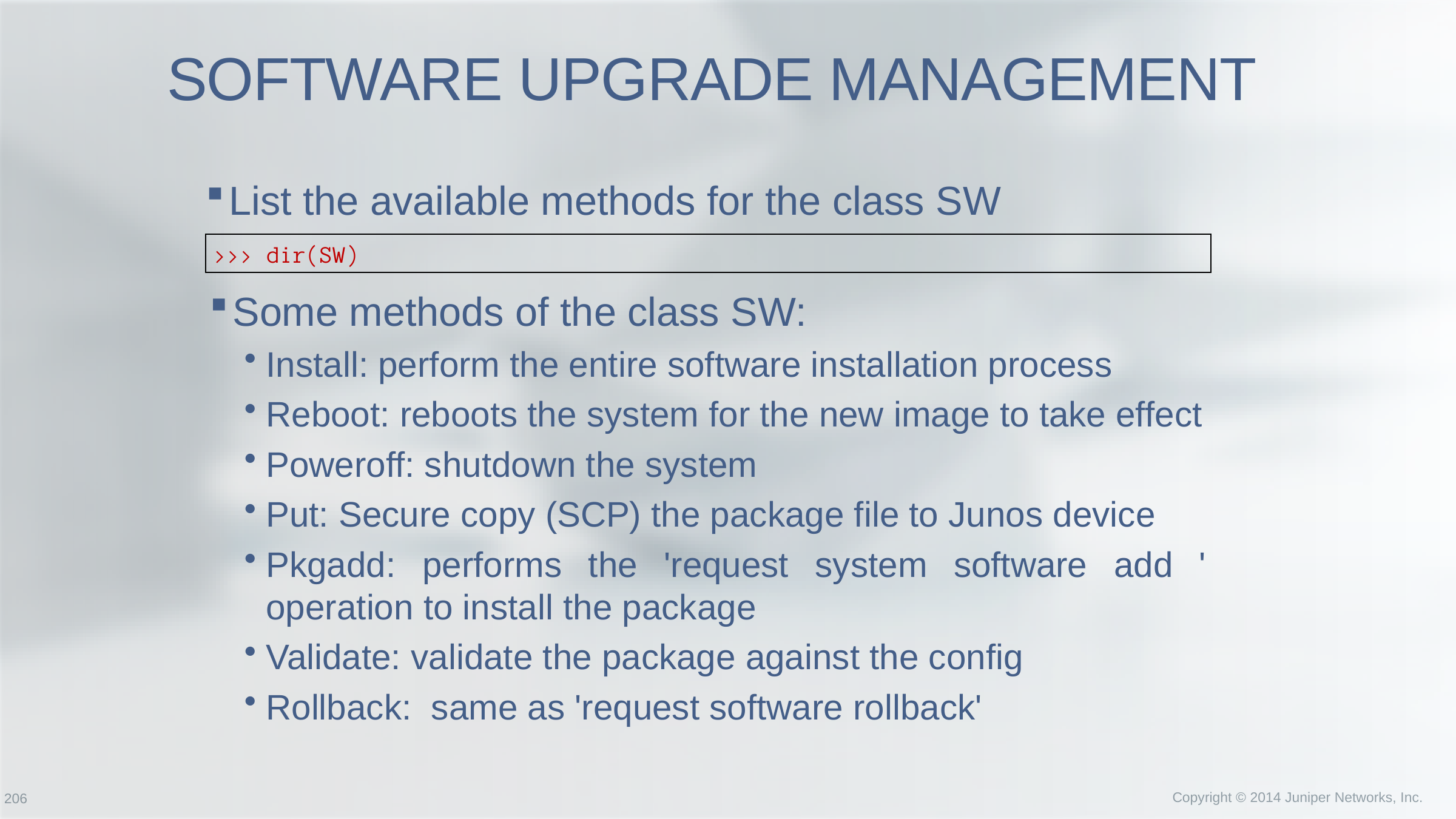

# SOFTWARE UPGRADE MANAGEMENT
List the available methods for the class SW
>>> dir(SW)
Some methods of the class SW:
Install: perform the entire software installation process
Reboot: reboots the system for the new image to take effect
Poweroff: shutdown the system
Put: Secure copy (SCP) the package file to Junos device
Pkgadd: performs the 'request system software add ' operation to install the package
Validate: validate the package against the config
Rollback:  same as 'request software rollback'